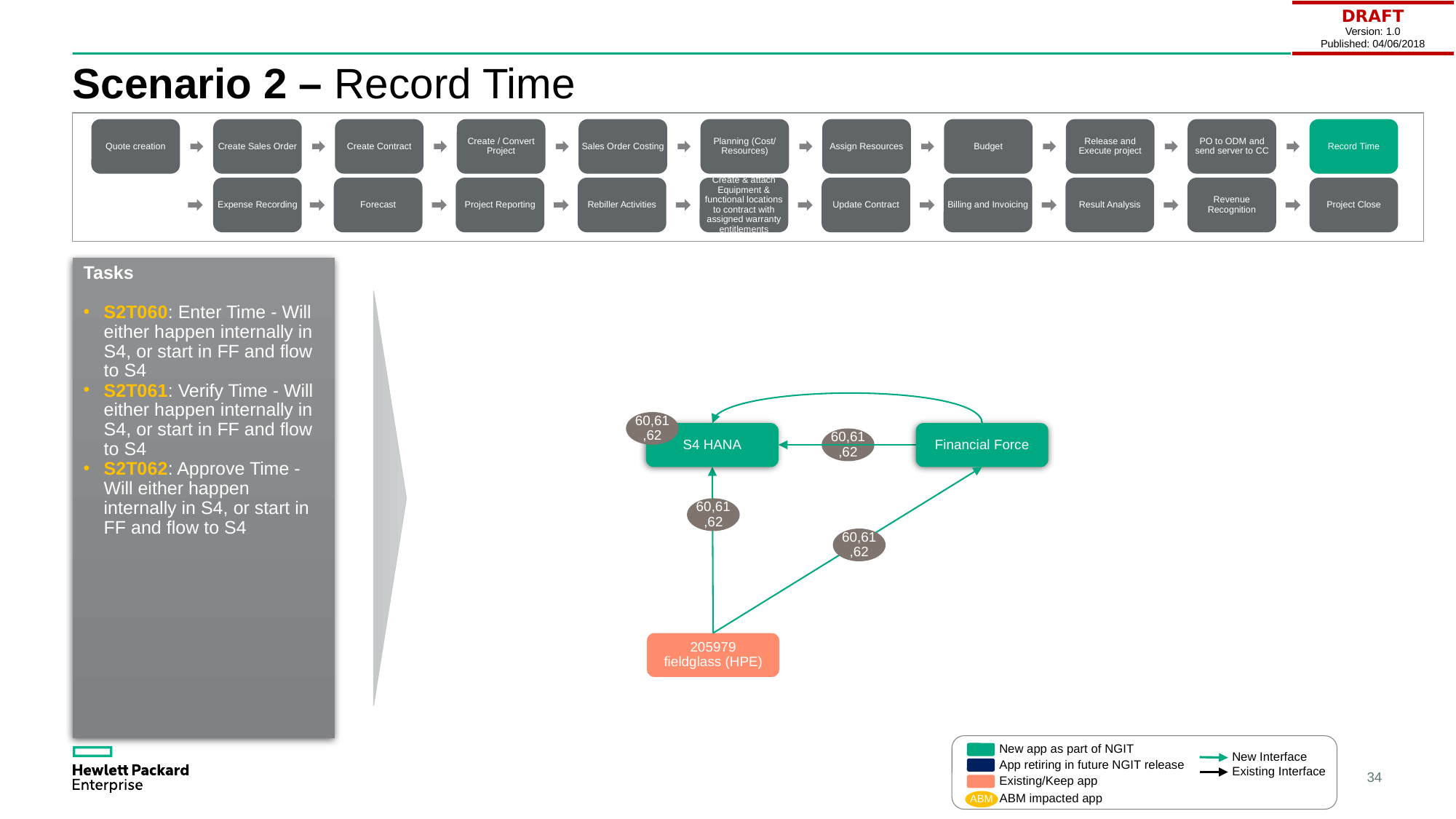

| DRAFT Version: 1.0 Published: 04/06/2018 |
| --- |
# Scenario 2 – Record Time

Quote creation
Create Sales Order
Create Contract
Create / Convert Project
Sales Order Costing
Planning (Cost/ Resources)
Assign Resources
Budget
Release and Execute project
PO to ODM and send server to CC
Record Time

Expense Recording
Forecast
Project Reporting
Rebiller Activities
Create & attach Equipment & functional locations to contract with assigned warranty entitlements
Update Contract
Billing and Invoicing
Result Analysis
Revenue Recognition
Project Close

Tasks

S2T060: Enter Time - Will either happen internally in S4, or start in FF and flow to S4
S2T061: Verify Time - Will either happen internally in S4, or start in FF and flow to S4
S2T062: Approve Time - Will either happen internally in S4, or start in FF and flow to S4
60,61,62
S4 HANA
Financial Force
60,61,62

60,61,62
60,61,62
205979 fieldglass (HPE)

New app as part of NGIT

New Interface
App retiring in future NGIT release

Existing Interface
Existing/Keep app

ABM impacted app
ABM
34